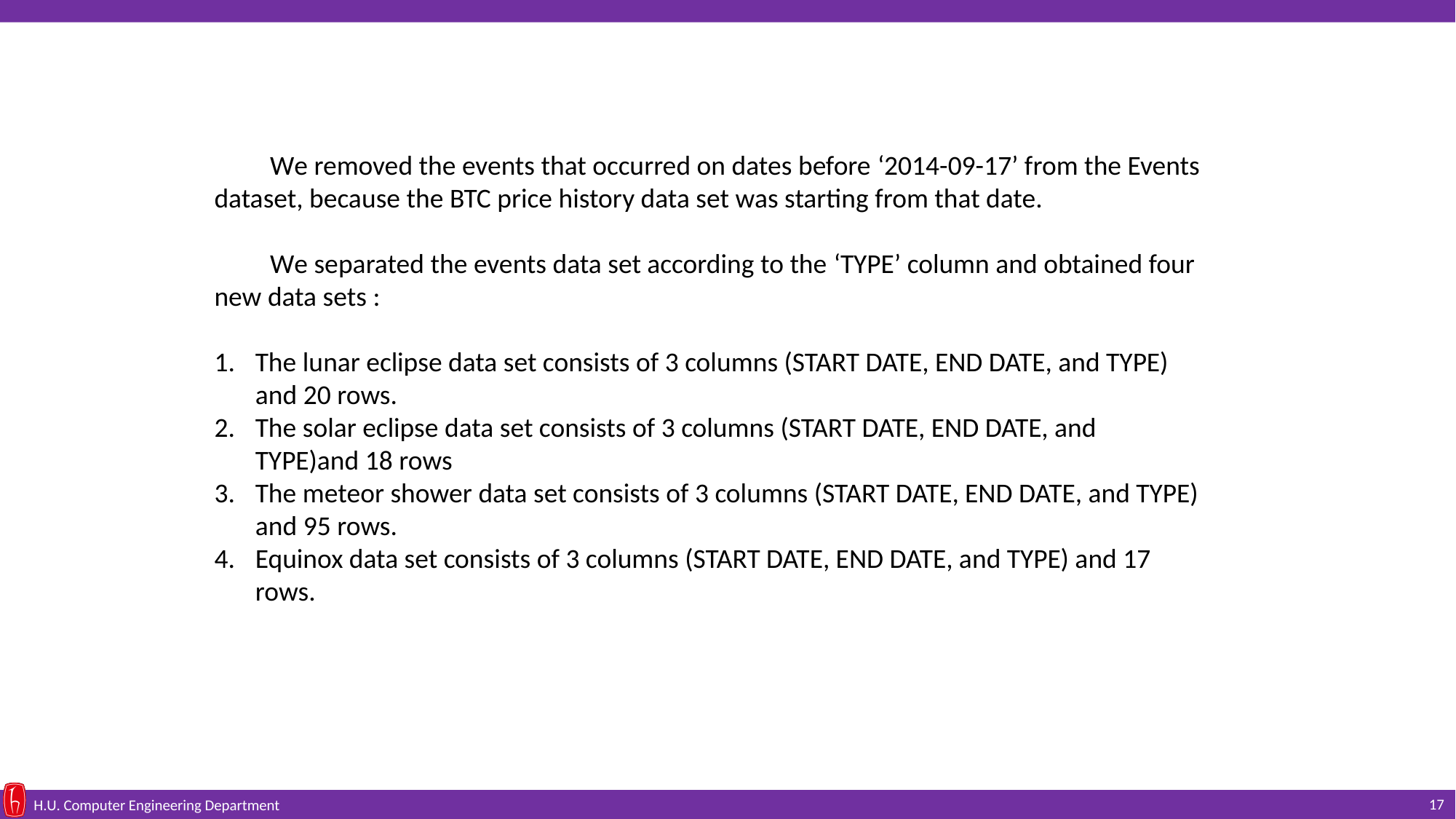

We removed the events that occurred on dates before ‘2014-09-17’ from the Events dataset, because the BTC price history data set was starting from that date.

         We separated the events data set according to the ‘TYPE’ column and obtained four new data sets :

The lunar eclipse data set consists of 3 columns (START DATE, END DATE, and TYPE) and 20 rows.
The solar eclipse data set consists of 3 columns (START DATE, END DATE, and TYPE)and 18 rows
The meteor shower data set consists of 3 columns (START DATE, END DATE, and TYPE) and 95 rows.
Equinox data set consists of 3 columns (START DATE, END DATE, and TYPE) and 17 rows.
17